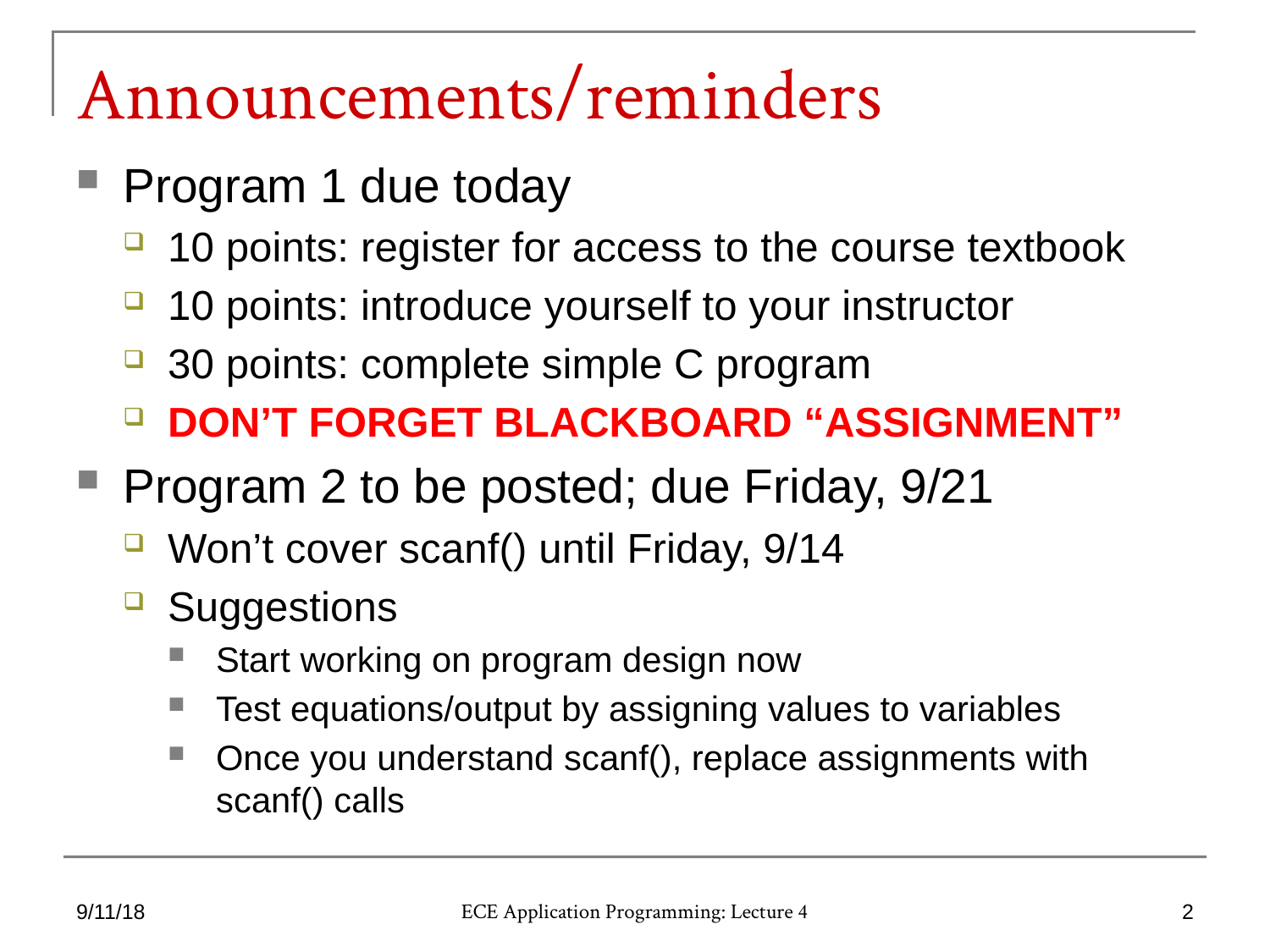

# Announcements/reminders
Program 1 due today
10 points: register for access to the course textbook
10 points: introduce yourself to your instructor
30 points: complete simple C program
DON’T FORGET BLACKBOARD “ASSIGNMENT”
Program 2 to be posted; due Friday, 9/21
Won’t cover scanf() until Friday, 9/14
Suggestions
Start working on program design now
Test equations/output by assigning values to variables
Once you understand scanf(), replace assignments with scanf() calls
9/11/18
2
ECE Application Programming: Lecture 4